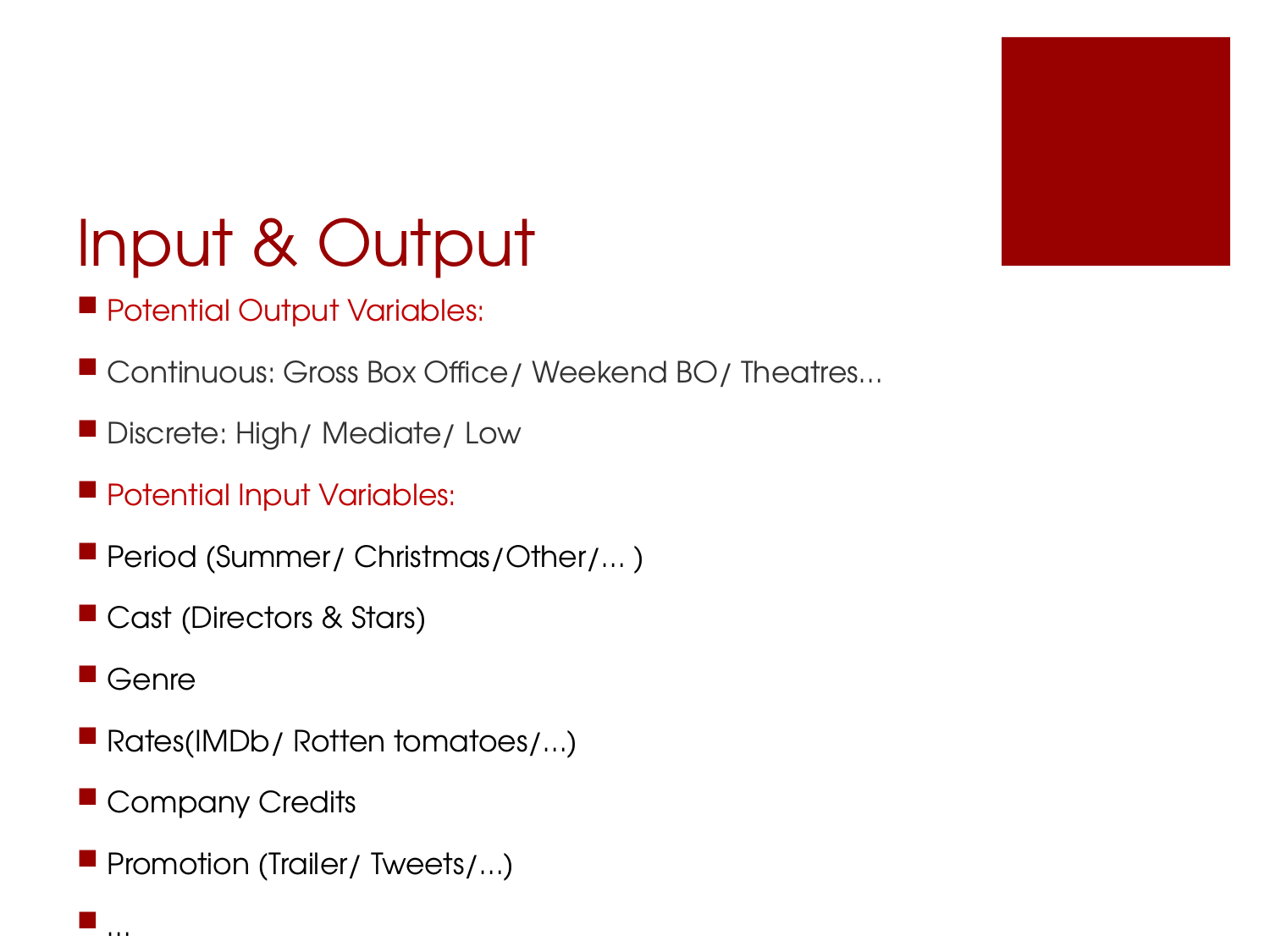

# Input & Output
Potential Output Variables:
Continuous: Gross Box Office/ Weekend BO/ Theatres…
Discrete: High/ Mediate/ Low
Potential Input Variables:
Period (Summer/ Christmas/Other/… )
Cast (Directors & Stars)
Genre
Rates(IMDb/ Rotten tomatoes/…)
Company Credits
Promotion (Trailer/ Tweets/…)
…